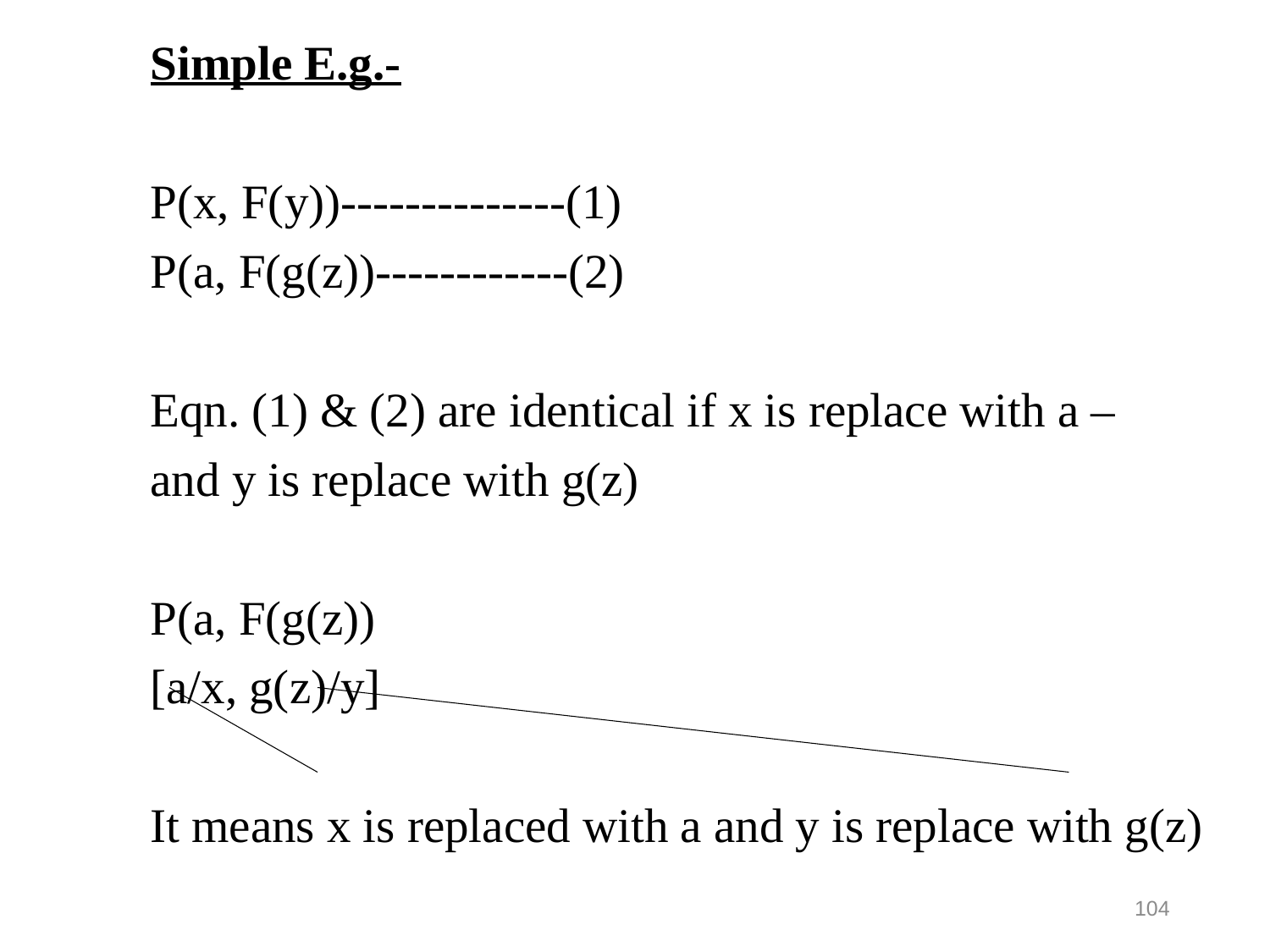

Simple E.g.-

P(x, F(y))--------------(1)
P(a, F(g(z))------------(2)

Eqn. (1) & (2) are identical if x is replace with a –
and y is replace with g(z)

P(a, F(g(z))
[a/x, g(z)/y]

It means x is replaced with a and y is replace with g(z)

104